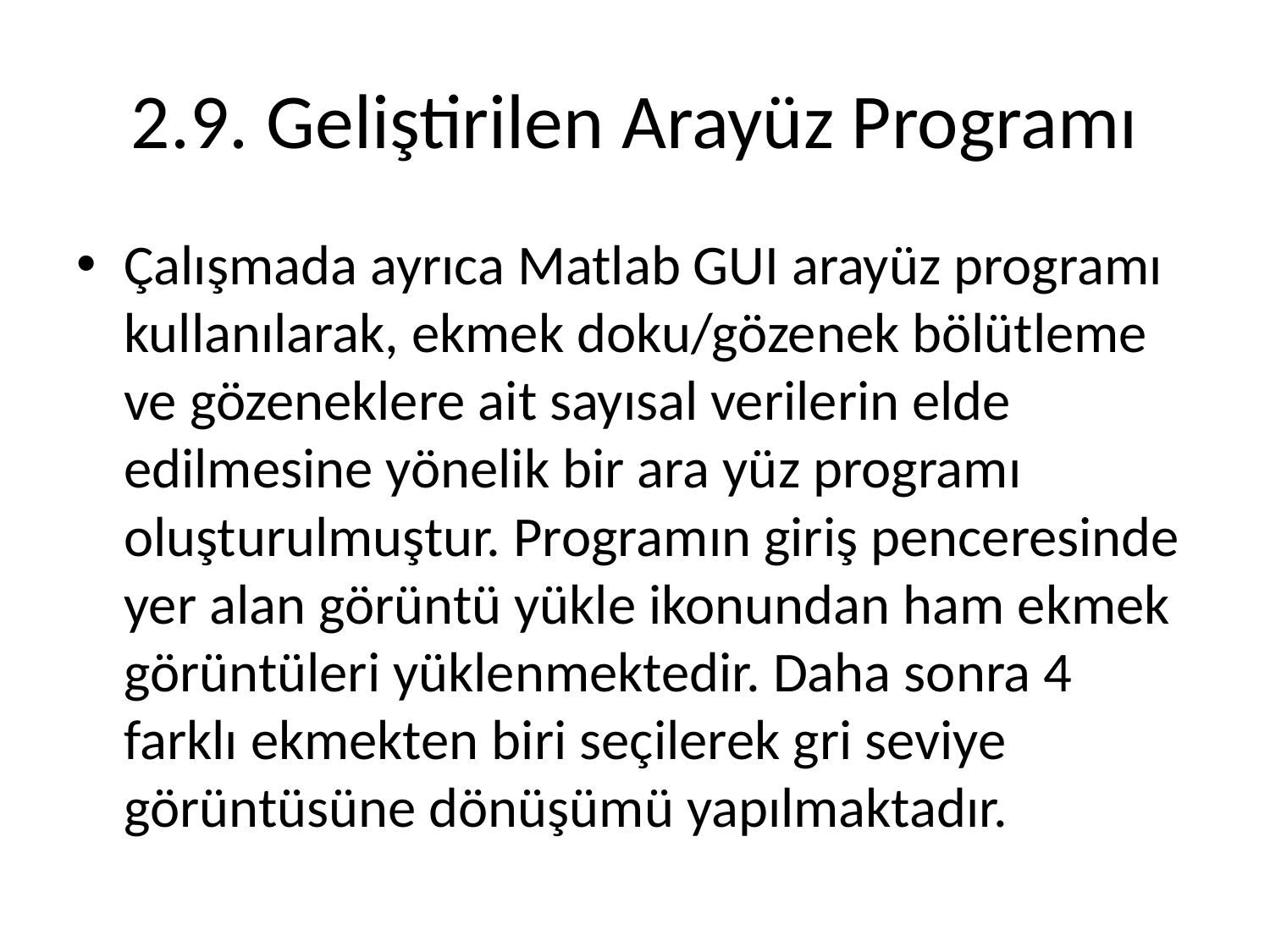

# 2.9. Geliştirilen Arayüz Programı
Çalışmada ayrıca Matlab GUI arayüz programı kullanılarak, ekmek doku/gözenek bölütleme ve gözeneklere ait sayısal verilerin elde edilmesine yönelik bir ara yüz programı oluşturulmuştur. Programın giriş penceresinde yer alan görüntü yükle ikonundan ham ekmek görüntüleri yüklenmektedir. Daha sonra 4 farklı ekmekten biri seçilerek gri seviye görüntüsüne dönüşümü yapılmaktadır.